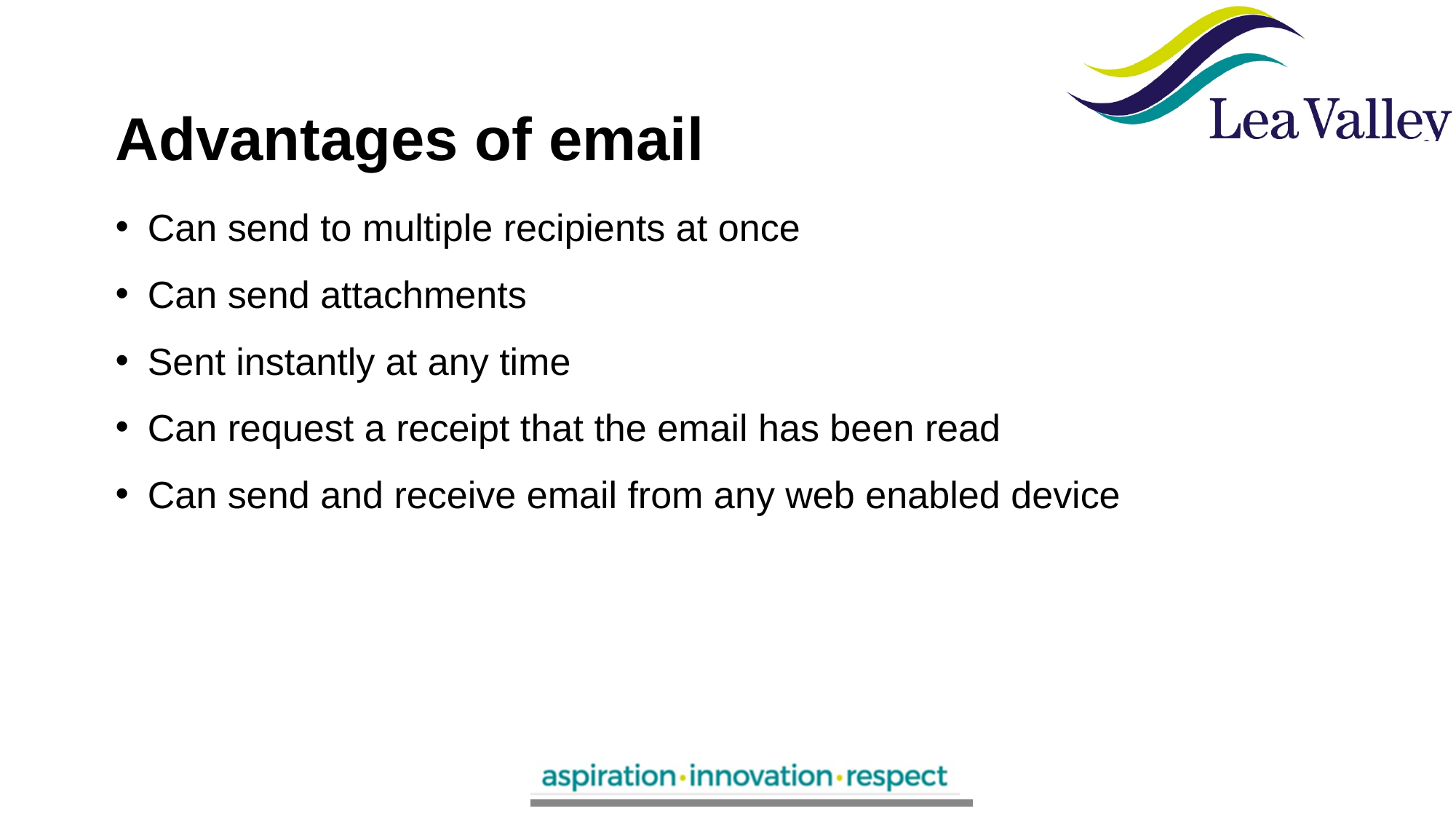

Advantages of email
Can send to multiple recipients at once
Can send attachments
Sent instantly at any time
Can request a receipt that the email has been read
Can send and receive email from any web enabled device